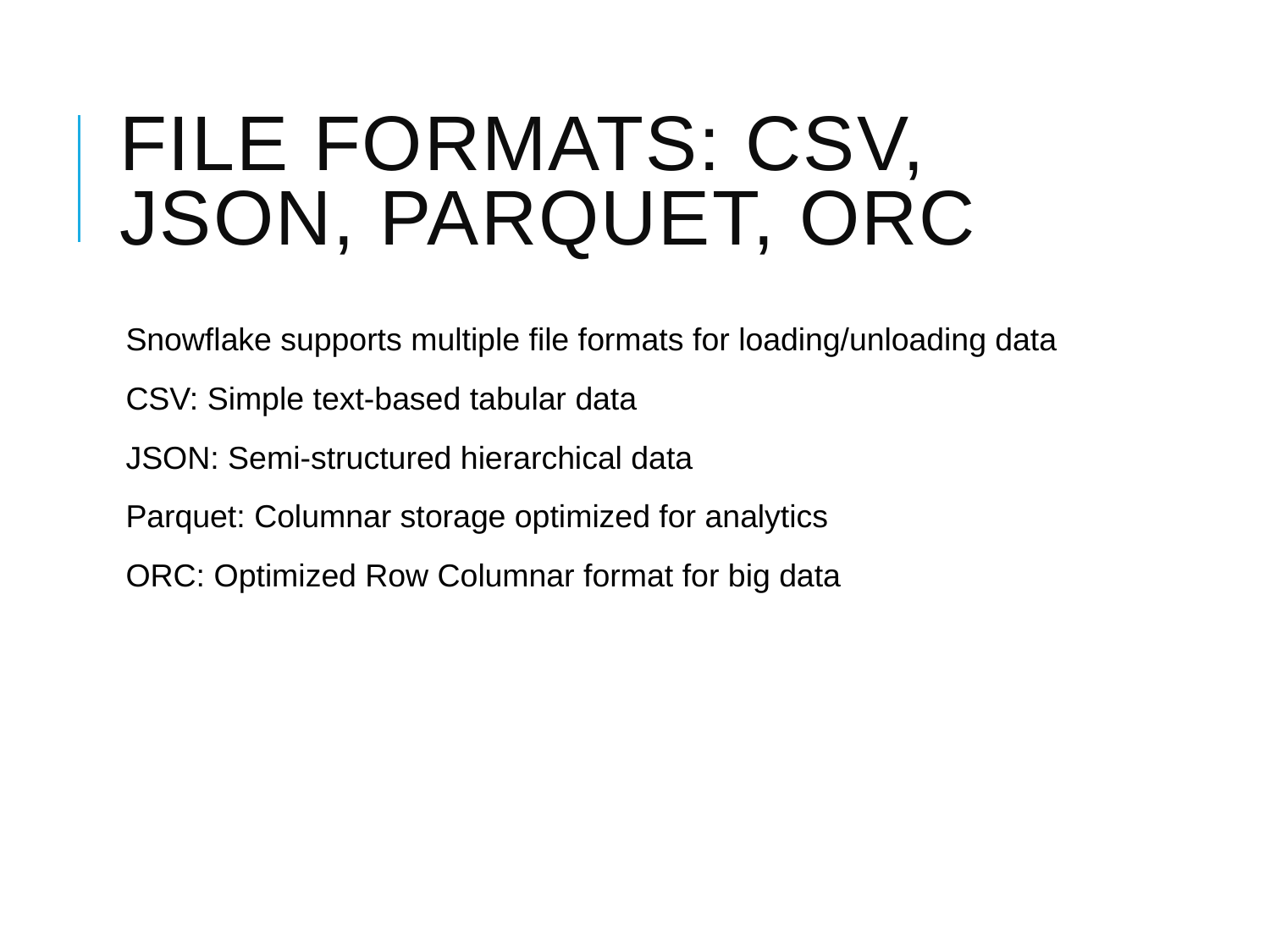

# File Formats: CSV, JSON, Parquet, ORC
Snowflake supports multiple file formats for loading/unloading data
CSV: Simple text-based tabular data
JSON: Semi-structured hierarchical data
Parquet: Columnar storage optimized for analytics
ORC: Optimized Row Columnar format for big data